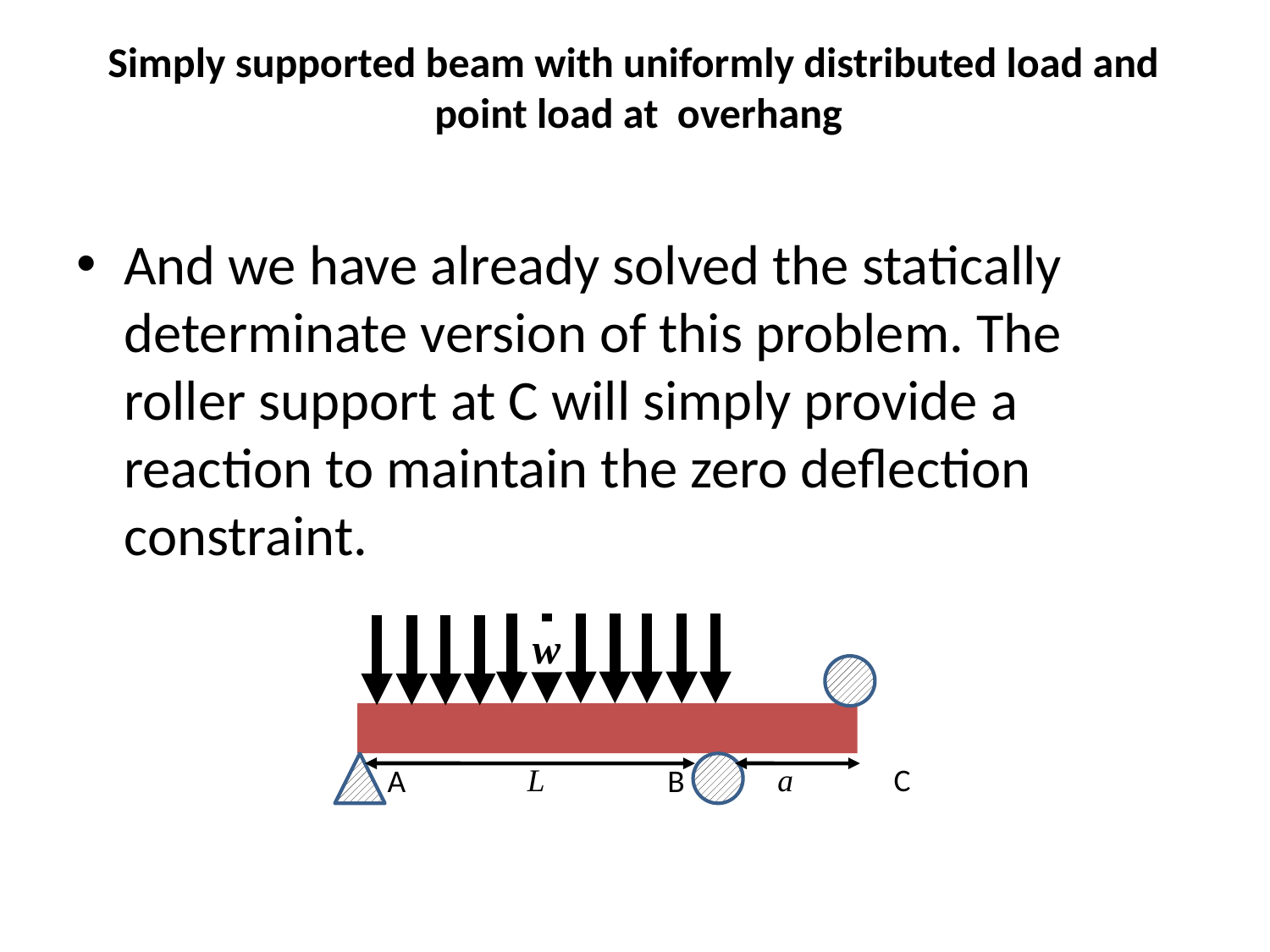

# Simply supported beam with uniformly distributed load and  point load at  overhang
And we have already solved the statically determinate version of this problem. The roller support at C will simply provide a reaction to maintain the zero deflection constraint.

 w

B
A

L
a
C